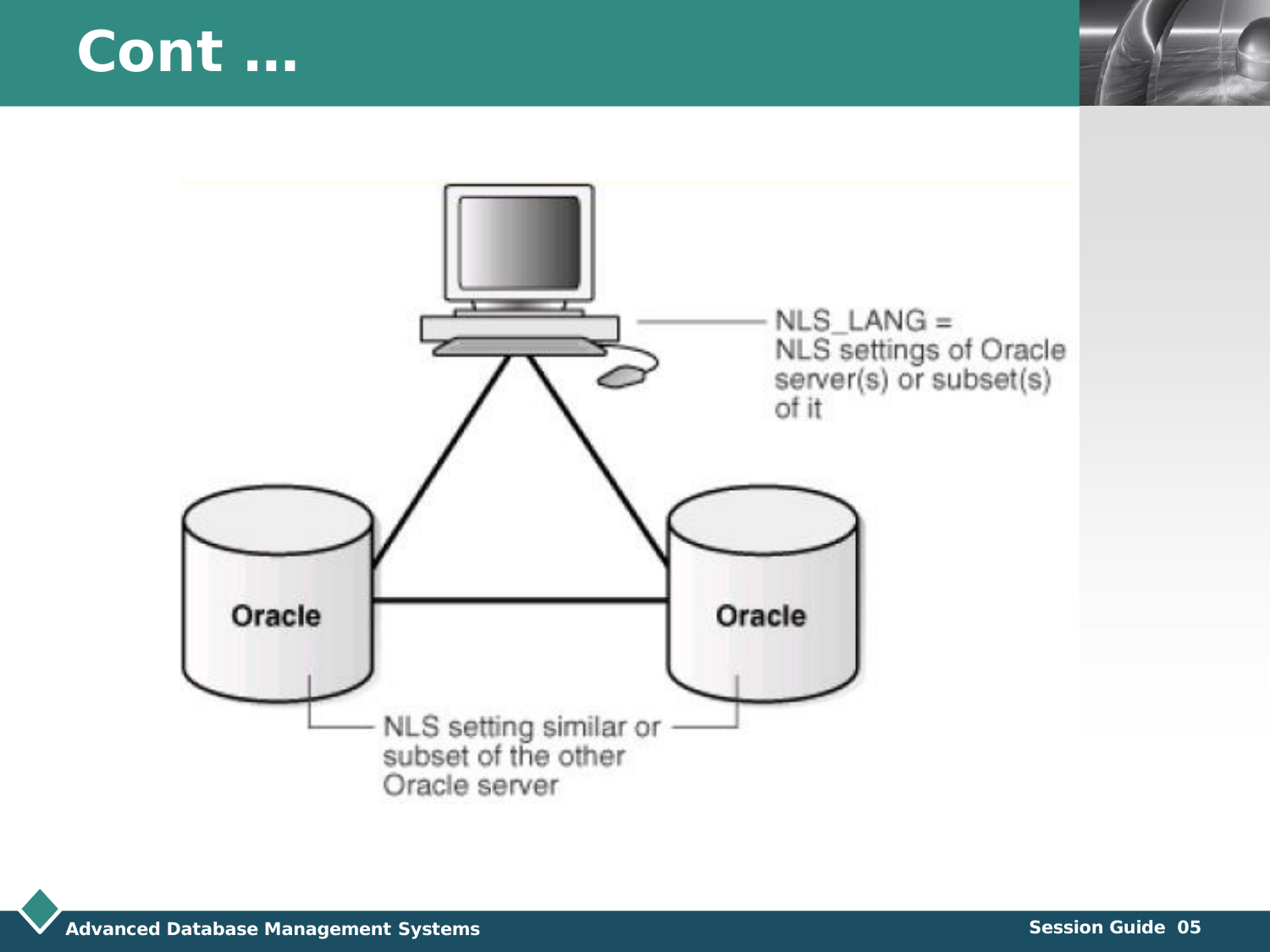

# Cont …
LOGO
Session Guide 05
Advanced Database Management Systems